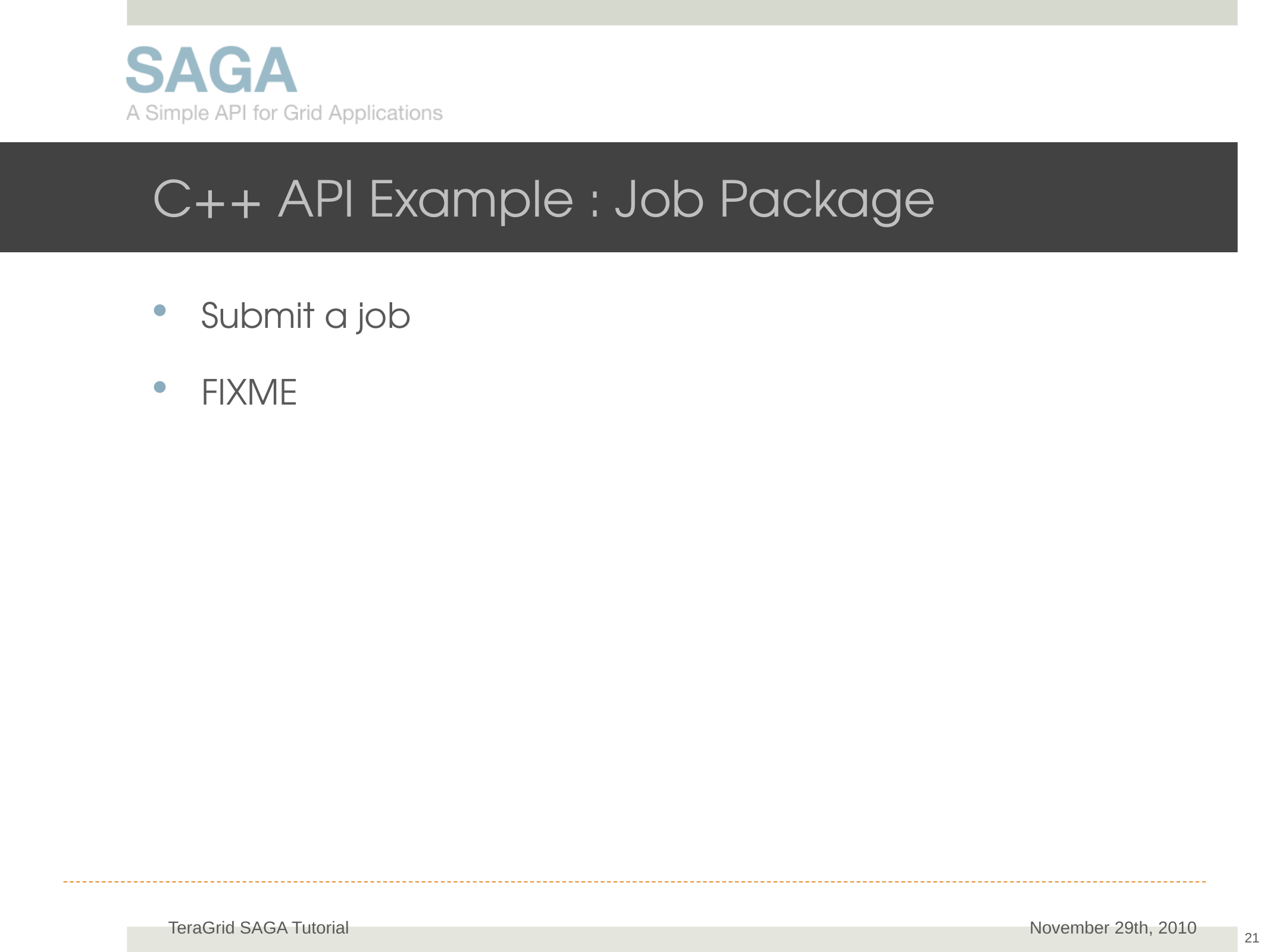

# C++ API Example : Job Package
Submit a job
FIXME
TeraGrid SAGA Tutorial
November 29th, 2010
21